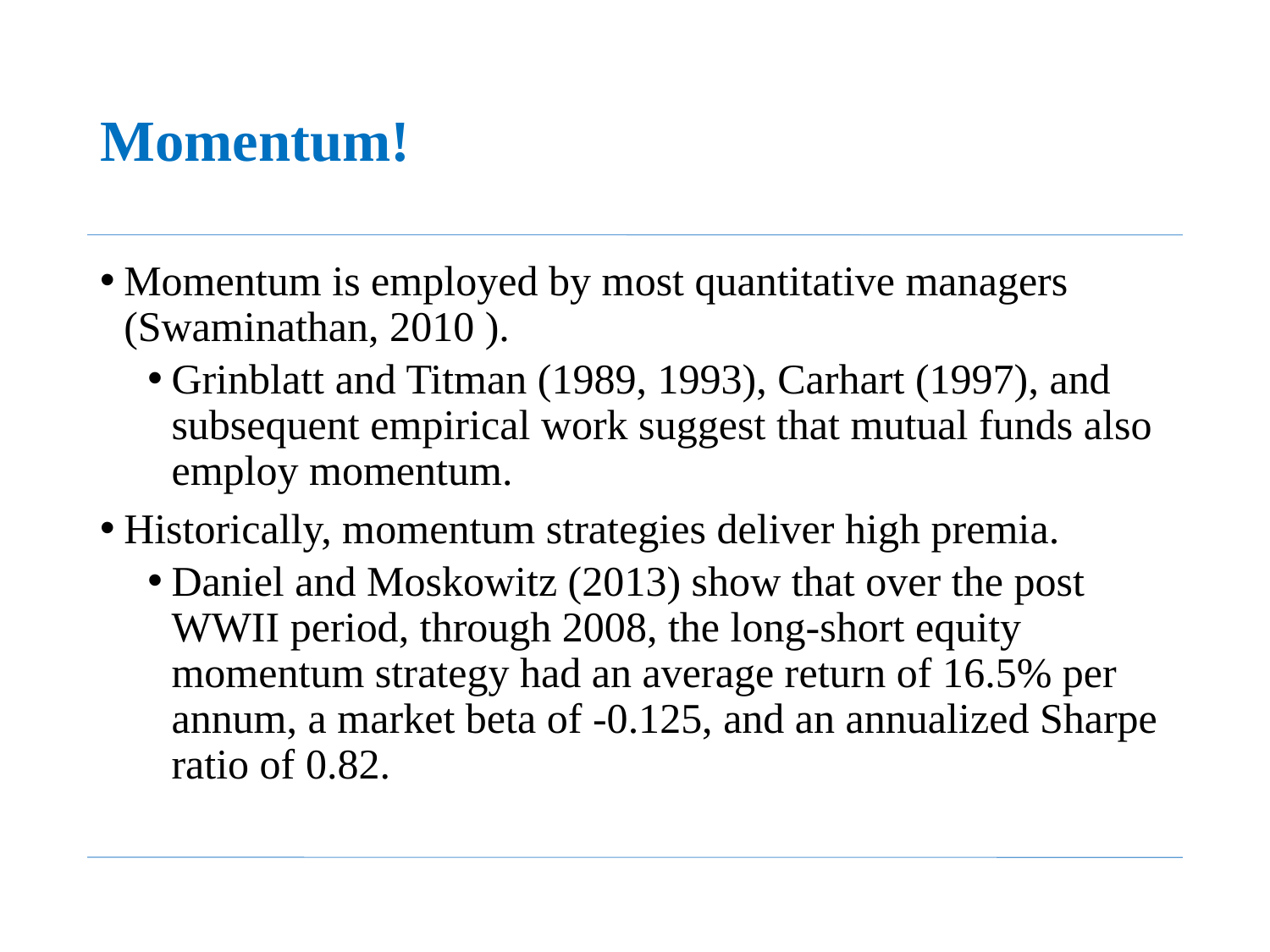

# Momentum!
Momentum is employed by most quantitative managers (Swaminathan, 2010 ).
Grinblatt and Titman (1989, 1993), Carhart (1997), and subsequent empirical work suggest that mutual funds also employ momentum.
Historically, momentum strategies deliver high premia.
Daniel and Moskowitz (2013) show that over the post WWII period, through 2008, the long-short equity momentum strategy had an average return of 16.5% per annum, a market beta of -0.125, and an annualized Sharpe ratio of 0.82.